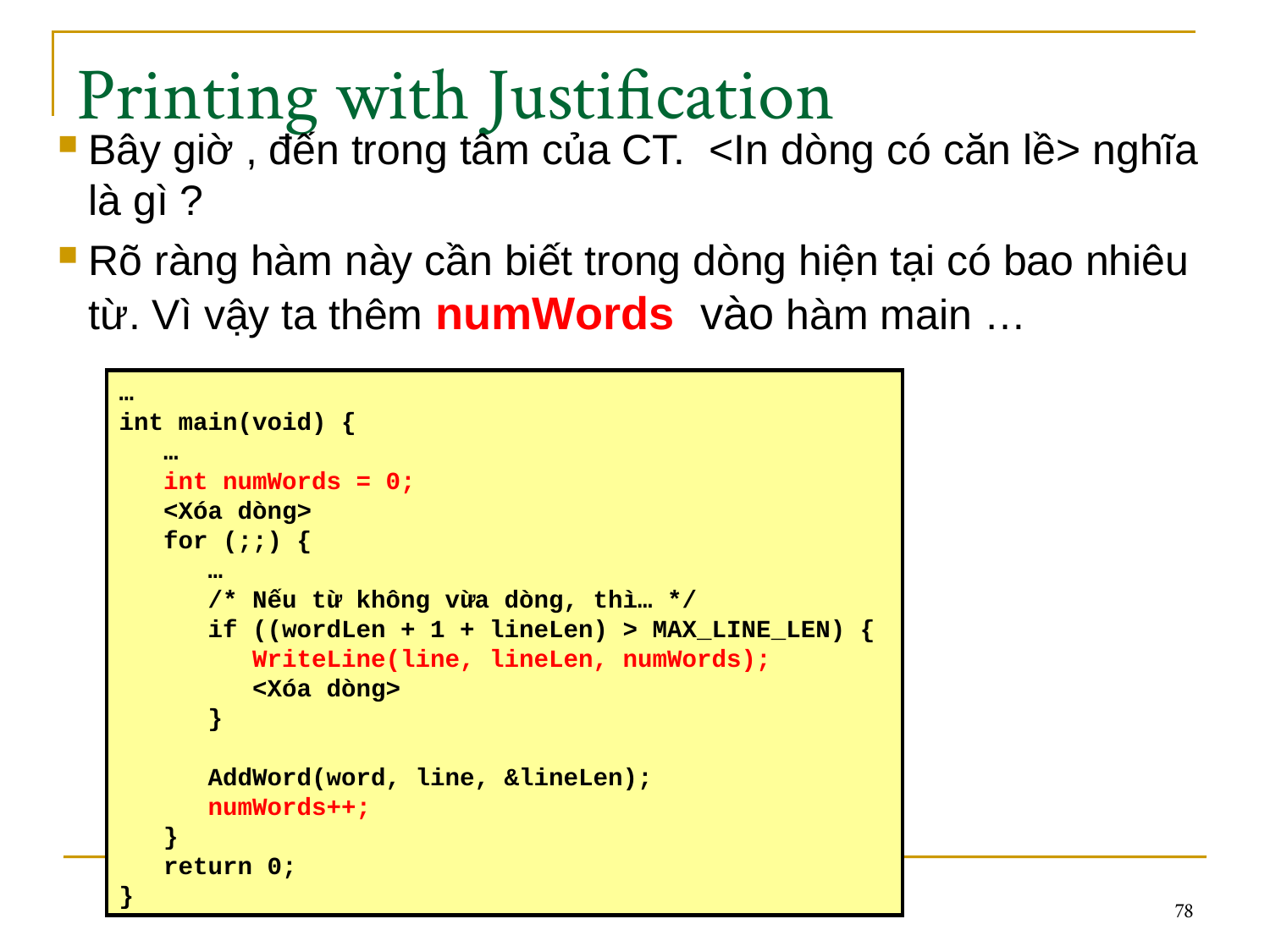

# Printing with Justification
Bây giờ , đến trong tâm của CT.  <In dòng có căn lề> nghĩa là gì ?
Rõ ràng hàm này cần biết trong dòng hiện tại có bao nhiêu từ. Vì vậy ta thêm numWords  vào hàm main …
…
int main(void) {
   …
   int numWords = 0;
   <Xóa dòng>
   for (;;) {
      …
      /* Nếu từ không vừa dòng, thì… */
      if ((wordLen + 1 + lineLen) > MAX_LINE_LEN) {
         WriteLine(line, lineLen, numWords);
         <Xóa dòng>
      }

      AddWord(word, line, &lineLen);
      numWords++;
   }
   return 0;
}
78